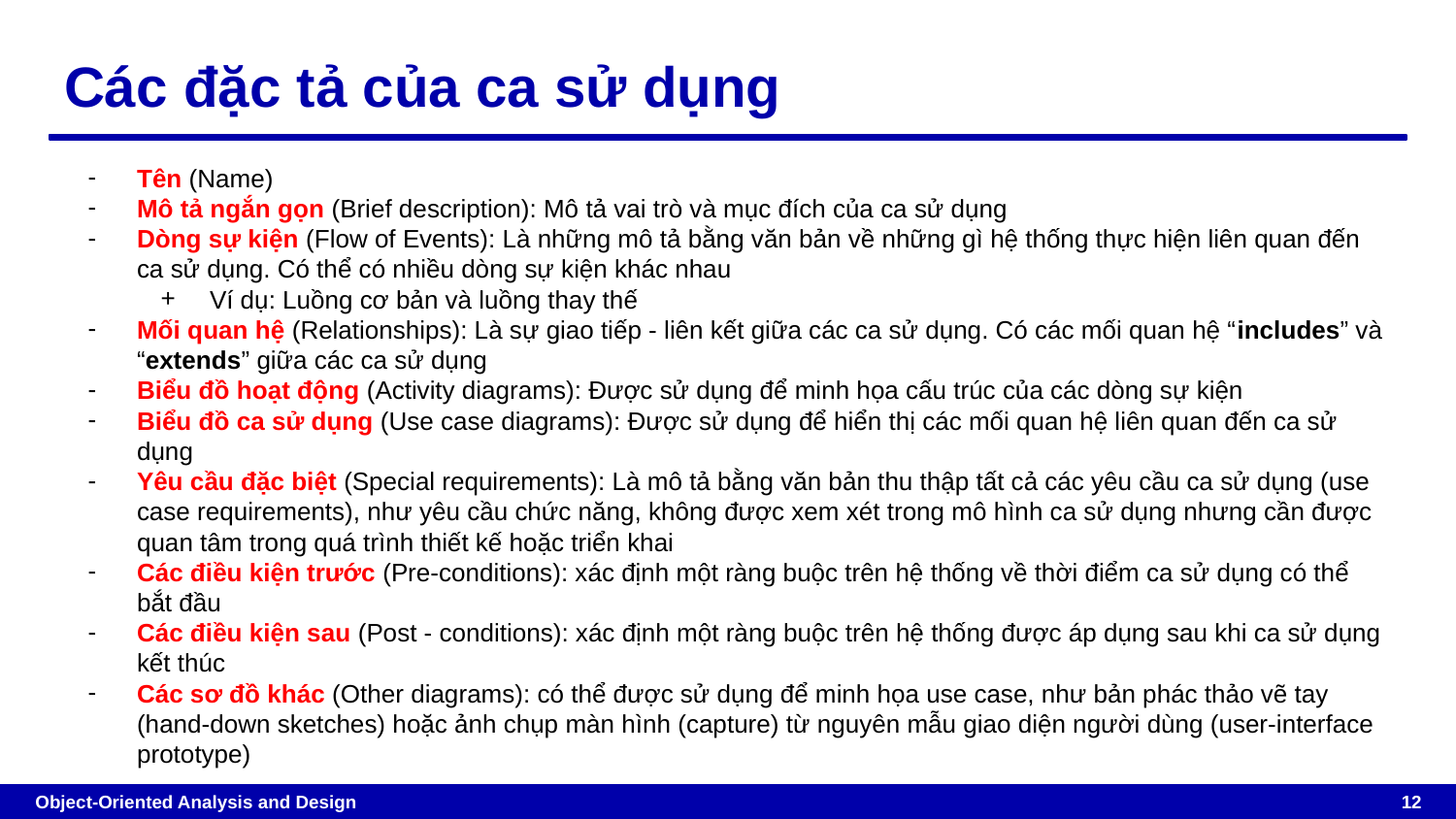

# Các đặc tả của ca sử dụng

Tên (Name)
Mô tả ngắn gọn (Brief description): Mô tả vai trò và mục đích của ca sử dụng
Dòng sự kiện (Flow of Events): Là những mô tả bằng văn bản về những gì hệ thống thực hiện liên quan đến ca sử dụng. Có thể có nhiều dòng sự kiện khác nhau
Ví dụ: Luồng cơ bản và luồng thay thế
Mối quan hệ (Relationships): Là sự giao tiếp - liên kết giữa các ca sử dụng. Có các mối quan hệ “includes” và “extends” giữa các ca sử dụng
Biểu đồ hoạt động (Activity diagrams): Được sử dụng để minh họa cấu trúc của các dòng sự kiện
Biểu đồ ca sử dụng (Use case diagrams): Được sử dụng để hiển thị các mối quan hệ liên quan đến ca sử dụng
Yêu cầu đặc biệt (Special requirements): Là mô tả bằng văn bản thu thập tất cả các yêu cầu ca sử dụng (use case requirements), như yêu cầu chức năng, không được xem xét trong mô hình ca sử dụng nhưng cần được quan tâm trong quá trình thiết kế hoặc triển khai
Các điều kiện trước (Pre-conditions): xác định một ràng buộc trên hệ thống về thời điểm ca sử dụng có thể bắt đầu
Các điều kiện sau (Post - conditions): xác định một ràng buộc trên hệ thống được áp dụng sau khi ca sử dụng kết thúc
Các sơ đồ khác (Other diagrams): có thể được sử dụng để minh họa use case, như bản phác thảo vẽ tay (hand-down sketches) hoặc ảnh chụp màn hình (capture) từ nguyên mẫu giao diện người dùng (user-interface prototype)
12
Object-Oriented Analysis and Design